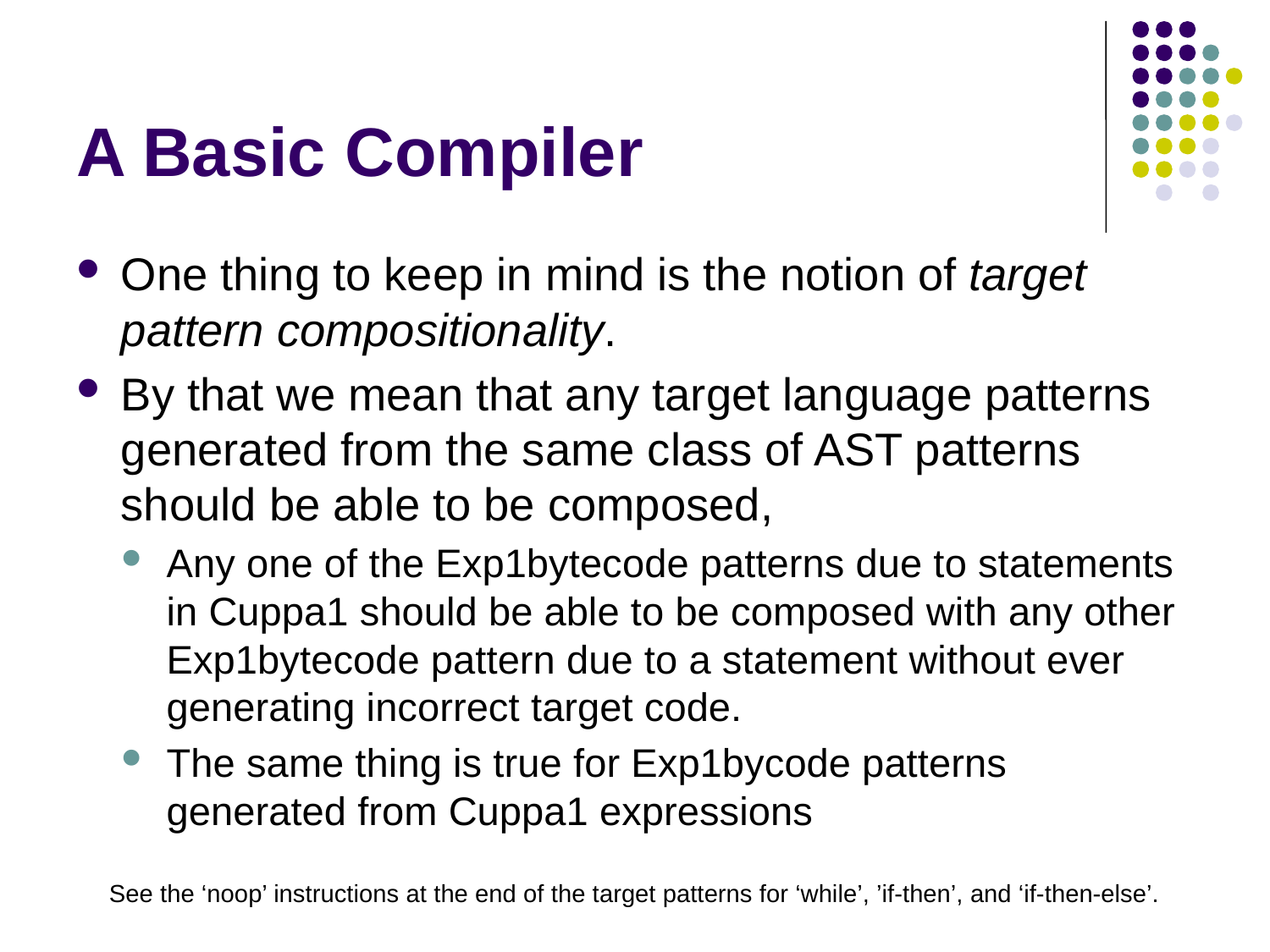

# A Basic Compiler
One thing to keep in mind is the notion of target pattern compositionality.
By that we mean that any target language patterns generated from the same class of AST patterns should be able to be composed,
Any one of the Exp1bytecode patterns due to statements in Cuppa1 should be able to be composed with any other Exp1bytecode pattern due to a statement without ever generating incorrect target code.
The same thing is true for Exp1bycode patterns generated from Cuppa1 expressions
See the ‘noop’ instructions at the end of the target patterns for ‘while’, ’if-then’, and ‘if-then-else’.